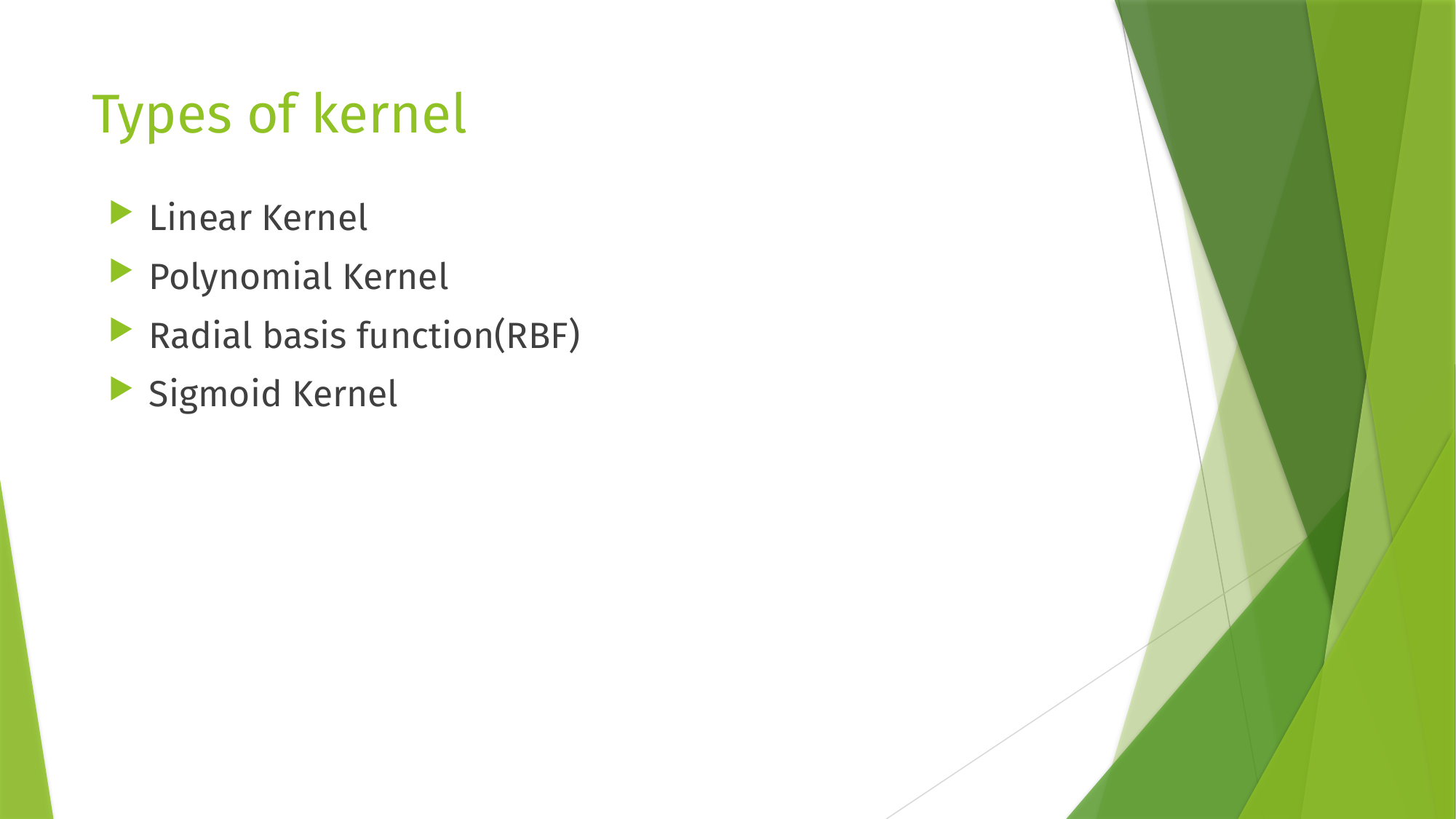

# Types of kernel
Linear Kernel
Polynomial Kernel
Radial basis function(RBF)
Sigmoid Kernel